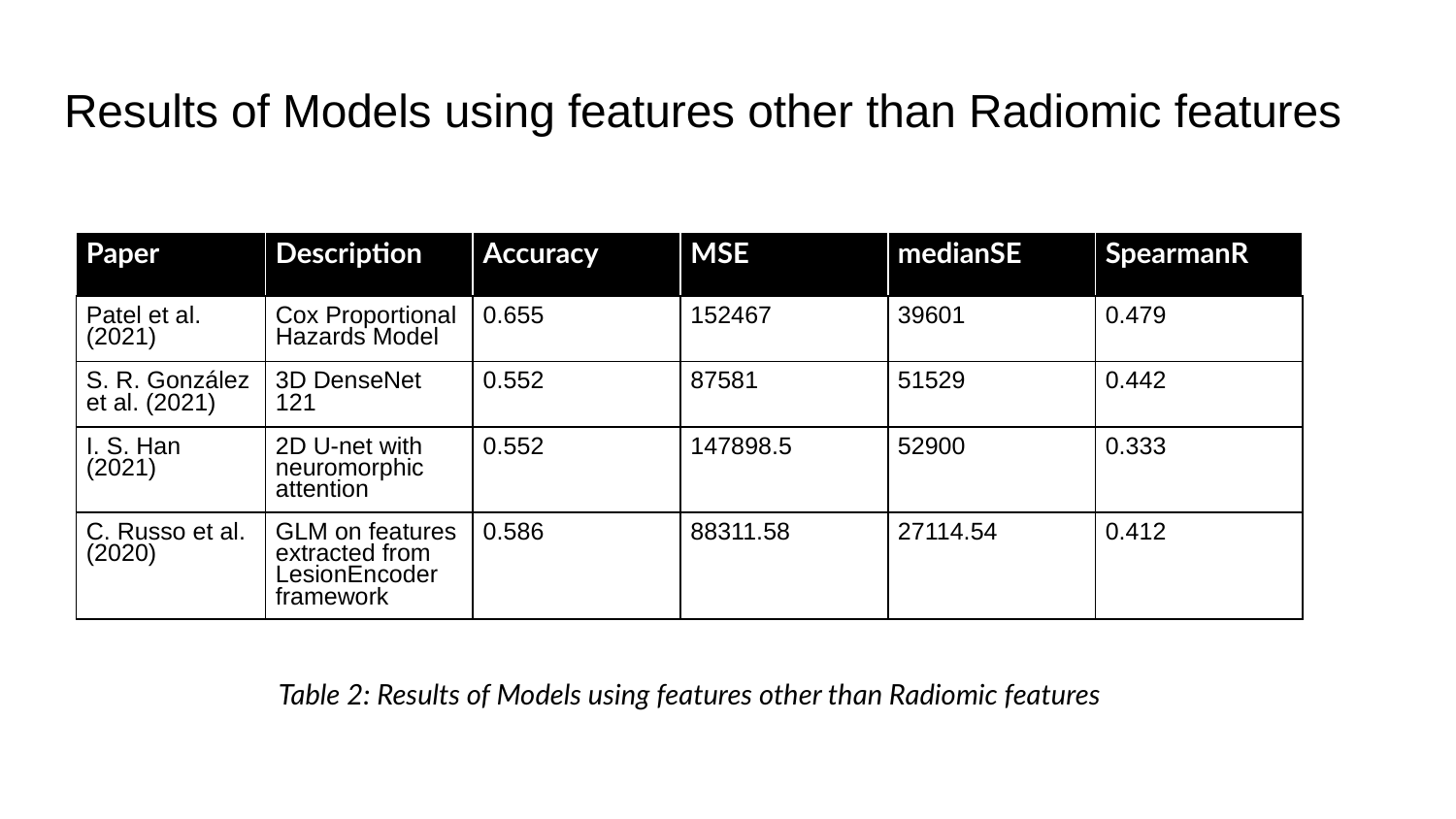

Results of Models using features other than Radiomic features
| Paper | Description | Accuracy | MSE | medianSE | SpearmanR |
| --- | --- | --- | --- | --- | --- |
| Patel et al. (2021) | Cox Proportional Hazards Model | 0.655 | 152467 | 39601 | 0.479 |
| S. R. González et al. (2021) | 3D DenseNet 121 | 0.552 | 87581 | 51529 | 0.442 |
| I. S. Han (2021) | 2D U-net with neuromorphic attention | 0.552 | 147898.5 | 52900 | 0.333 |
| C. Russo et al. (2020) | GLM on features extracted from LesionEncoder framework | 0.586 | 88311.58 | 27114.54 | 0.412 |
Table 2: Results of Models using features other than Radiomic features